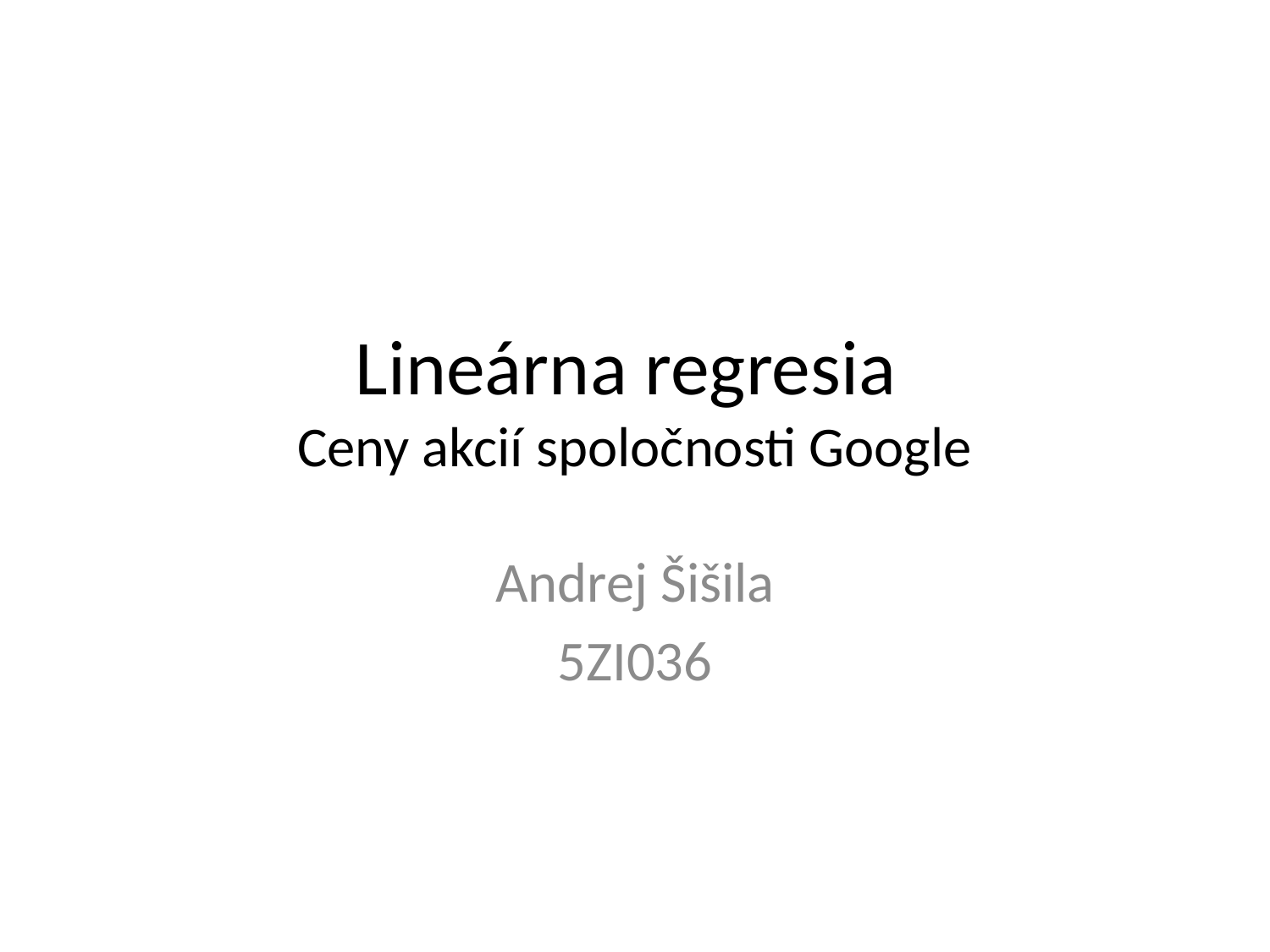

# Lineárna regresia Ceny akcií spoločnosti Google
Andrej Šišila
5ZI036